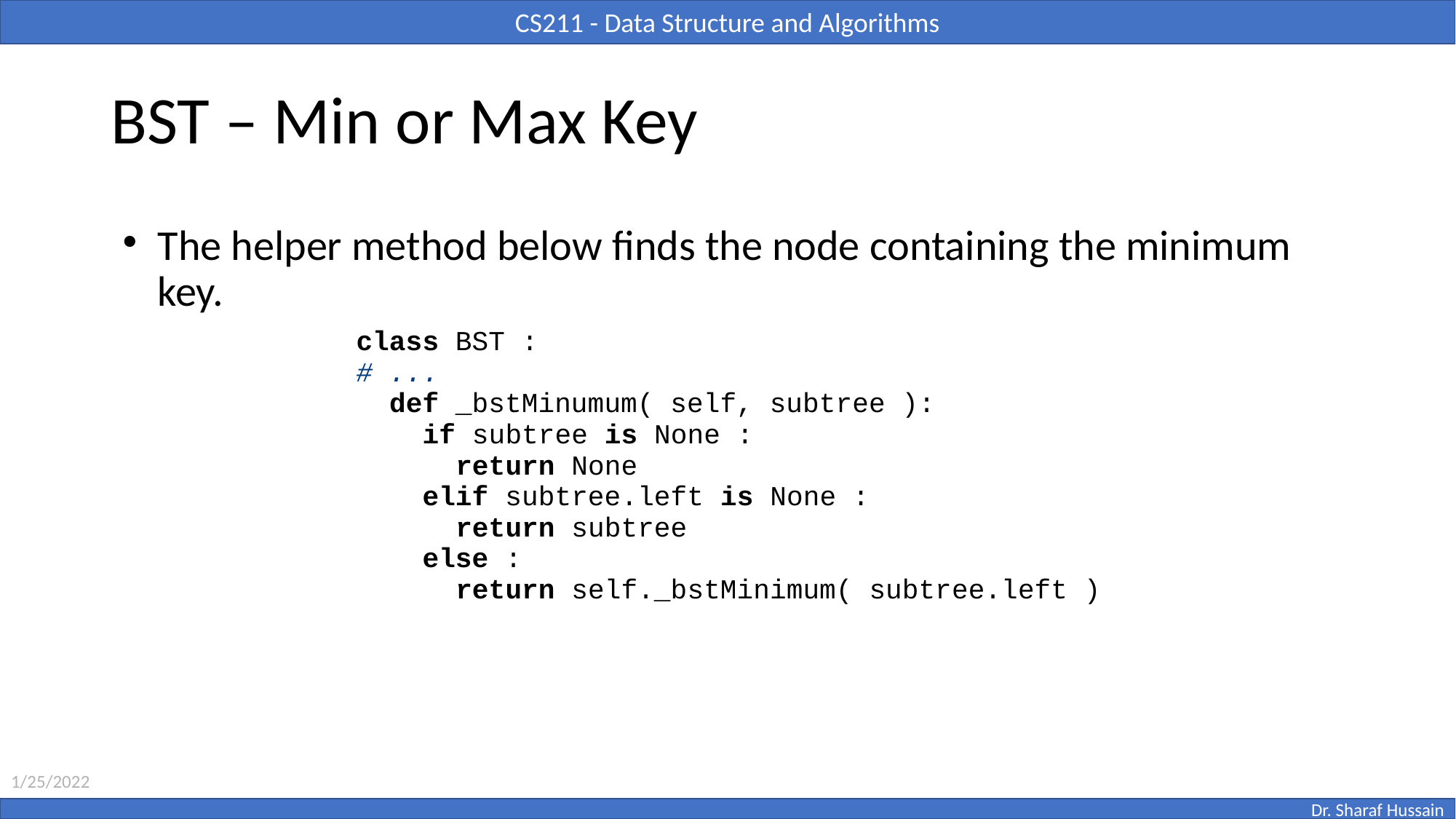

# BST – Min or Max Key
The helper method below finds the node containing the minimum key.
class BST :
# ...
  def _bstMinumum( self, subtree ):
    if subtree is None :
      return None
    elif subtree.left is None :
      return subtree
    else :
      return self._bstMinimum( subtree.left )

1/25/2022